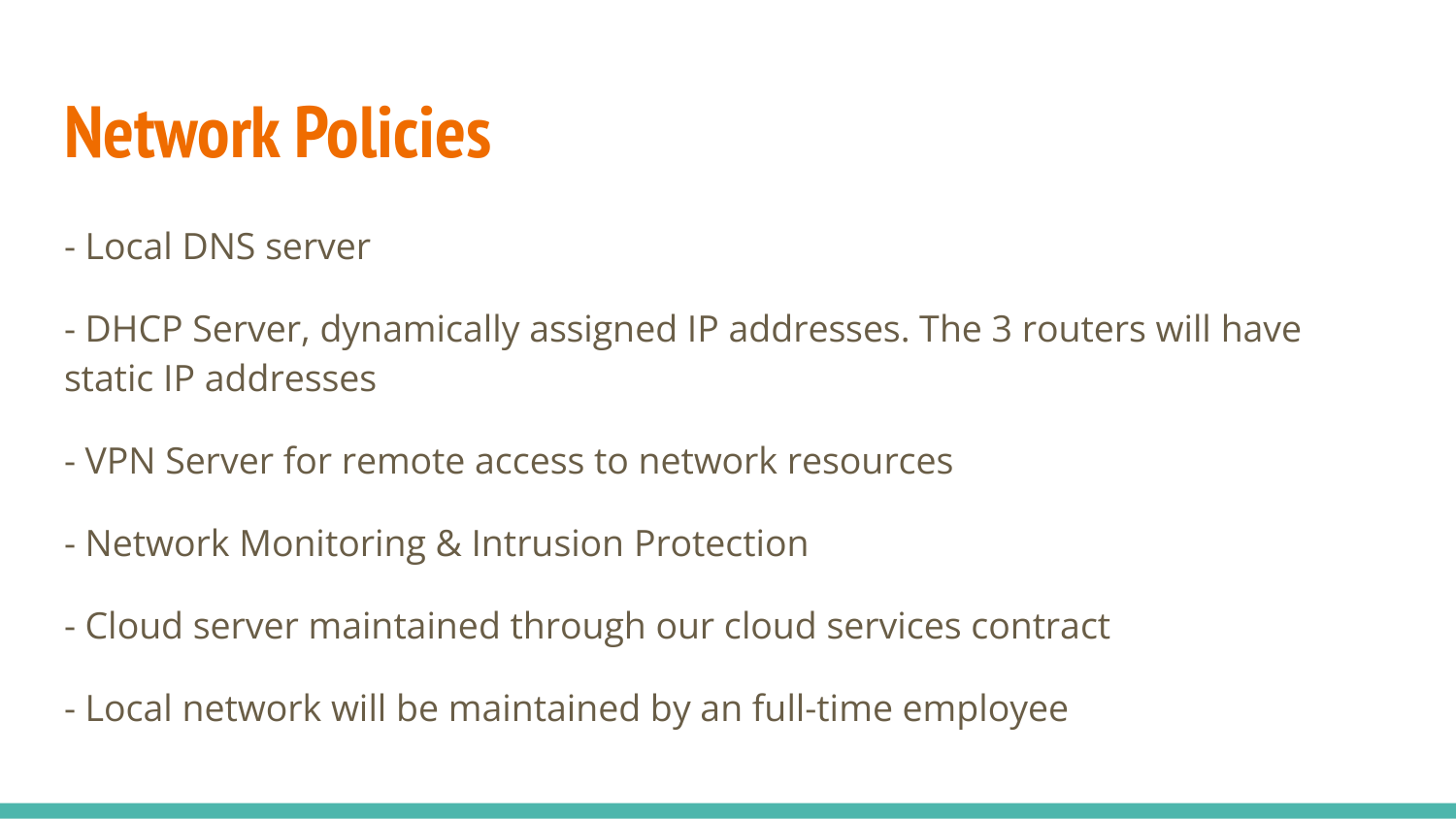

# Network Policies
- Local DNS server
- DHCP Server, dynamically assigned IP addresses. The 3 routers will have static IP addresses
- VPN Server for remote access to network resources
- Network Monitoring & Intrusion Protection
- Cloud server maintained through our cloud services contract
- Local network will be maintained by an full-time employee